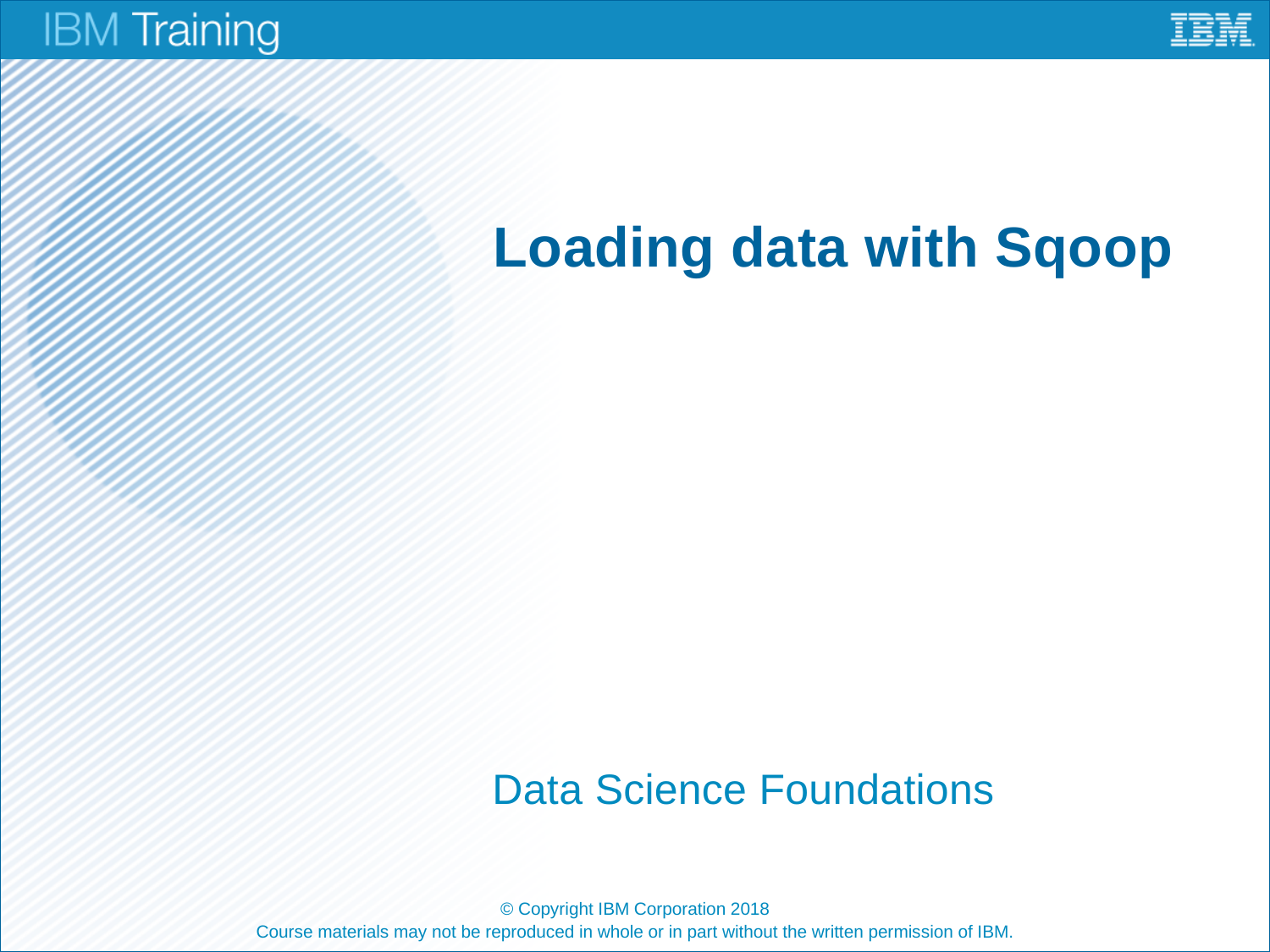

# Loading data with Sqoop
Data Science Foundations